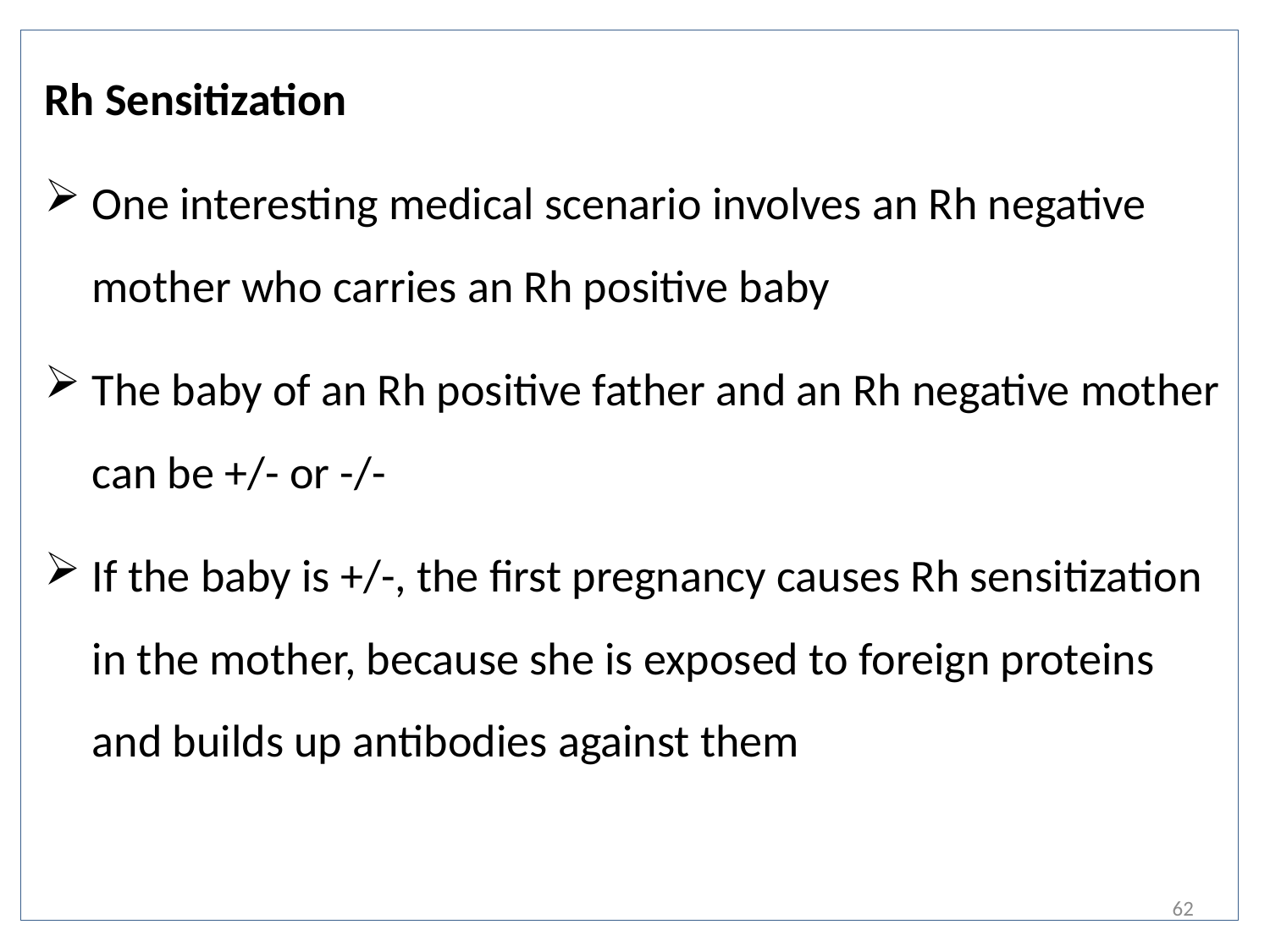

Rh Sensitization
One interesting medical scenario involves an Rh negative mother who carries an Rh positive baby
The baby of an Rh positive father and an Rh negative mother can be +/- or -/-
If the baby is +/-, the first pregnancy causes Rh sensitization in the mother, because she is exposed to foreign proteins and builds up antibodies against them
62